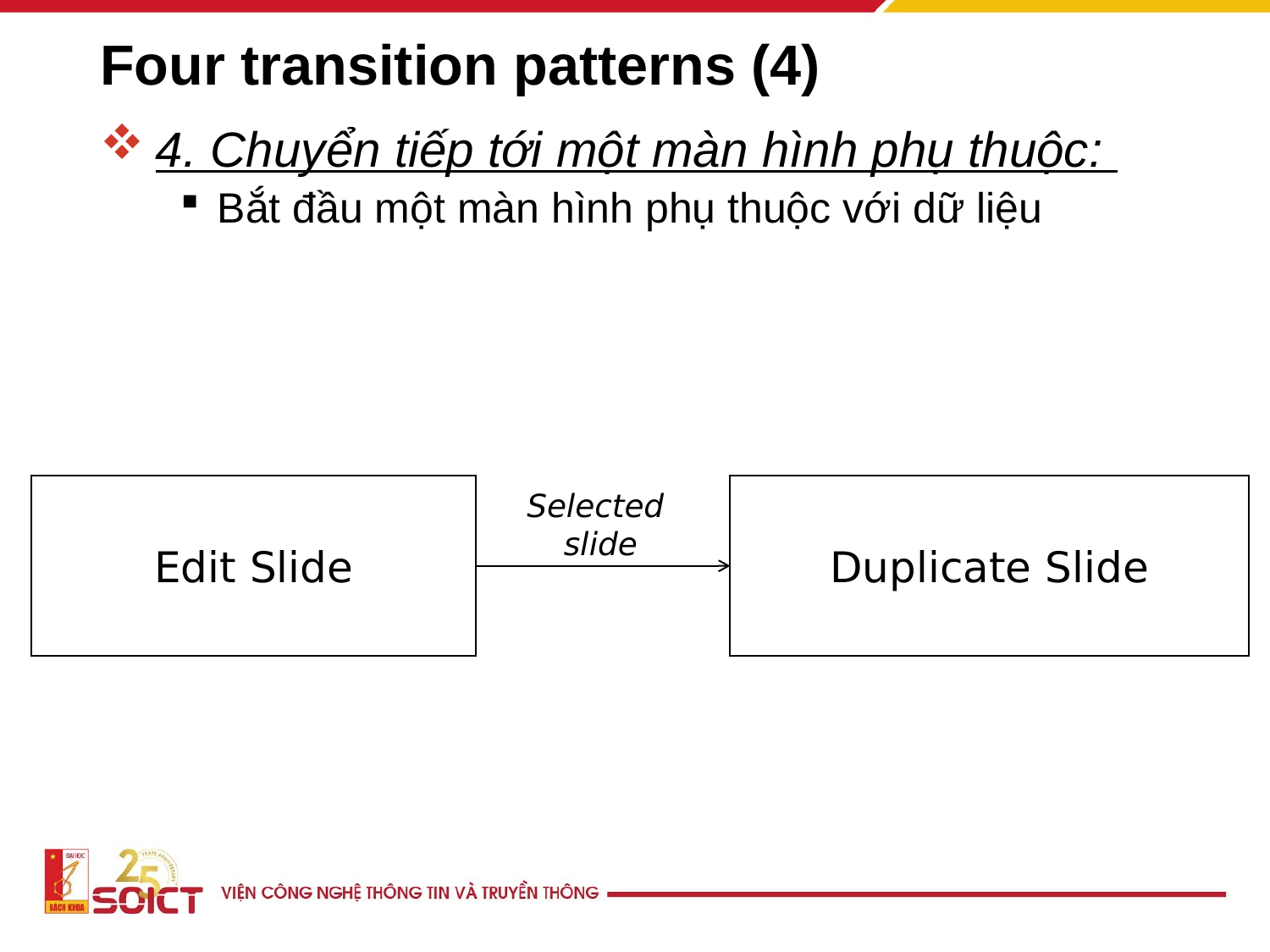

# Four transition patterns (4)
4. Chuyển tiếp tới một màn hình phụ thuộc:
Bắt đầu một màn hình phụ thuộc với dữ liệu
Edit Slide
Duplicate Slide
Selected
slide
17